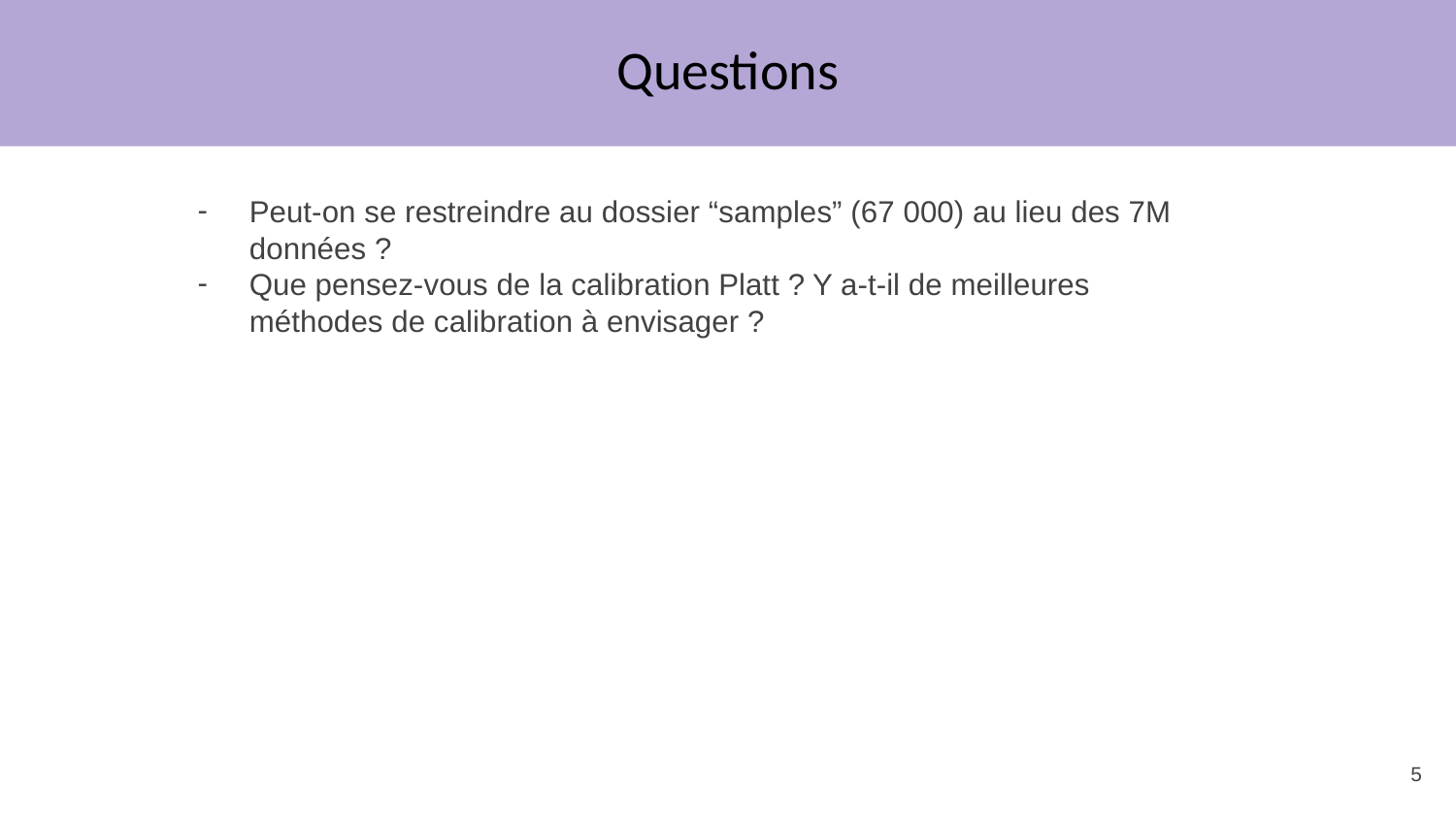

# Questions
Peut-on se restreindre au dossier “samples” (67 000) au lieu des 7M données ?
Que pensez-vous de la calibration Platt ? Y a-t-il de meilleures méthodes de calibration à envisager ?

5